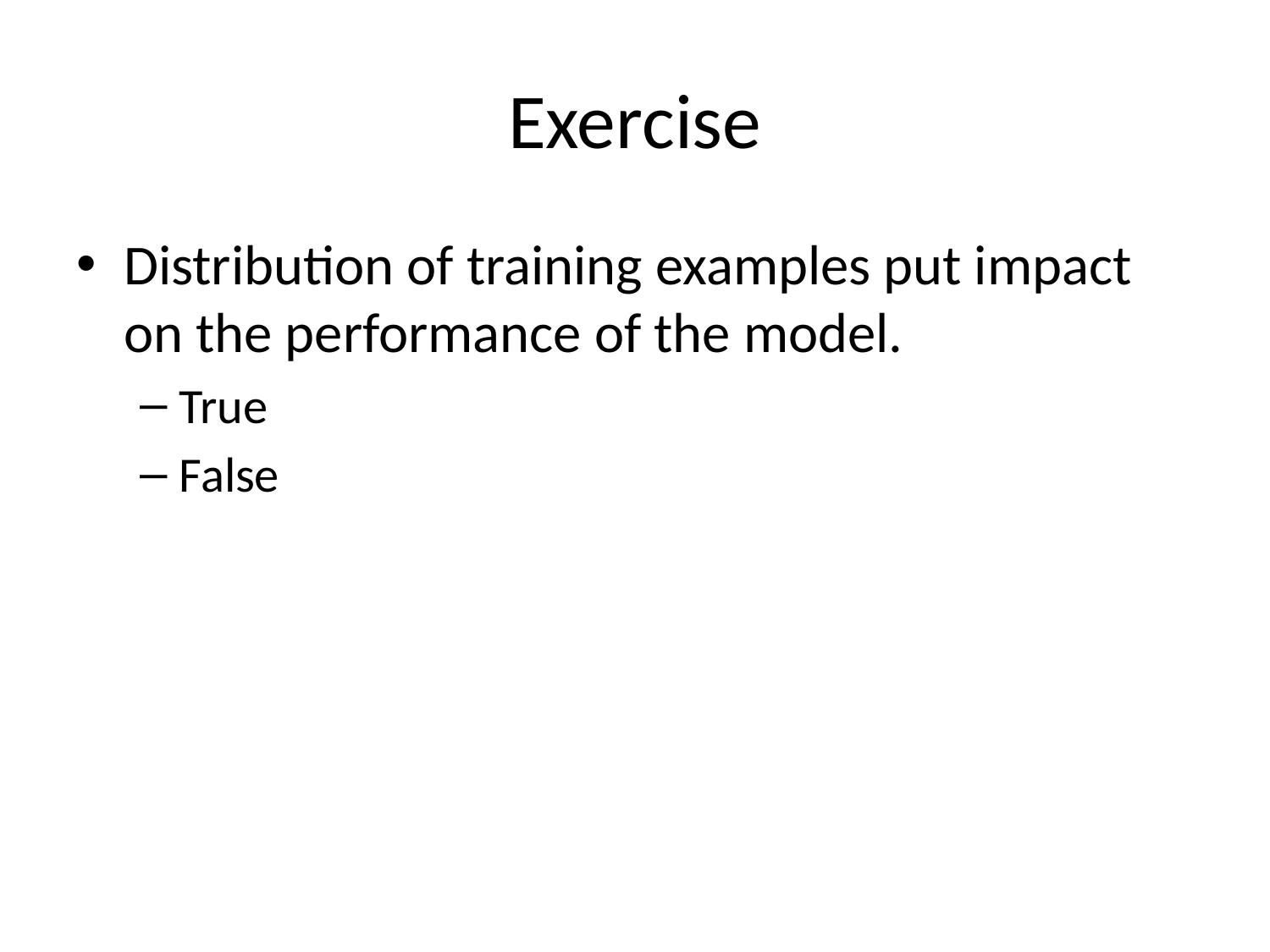

# Exercise
Distribution of training examples put impact on the performance of the model.
True
False